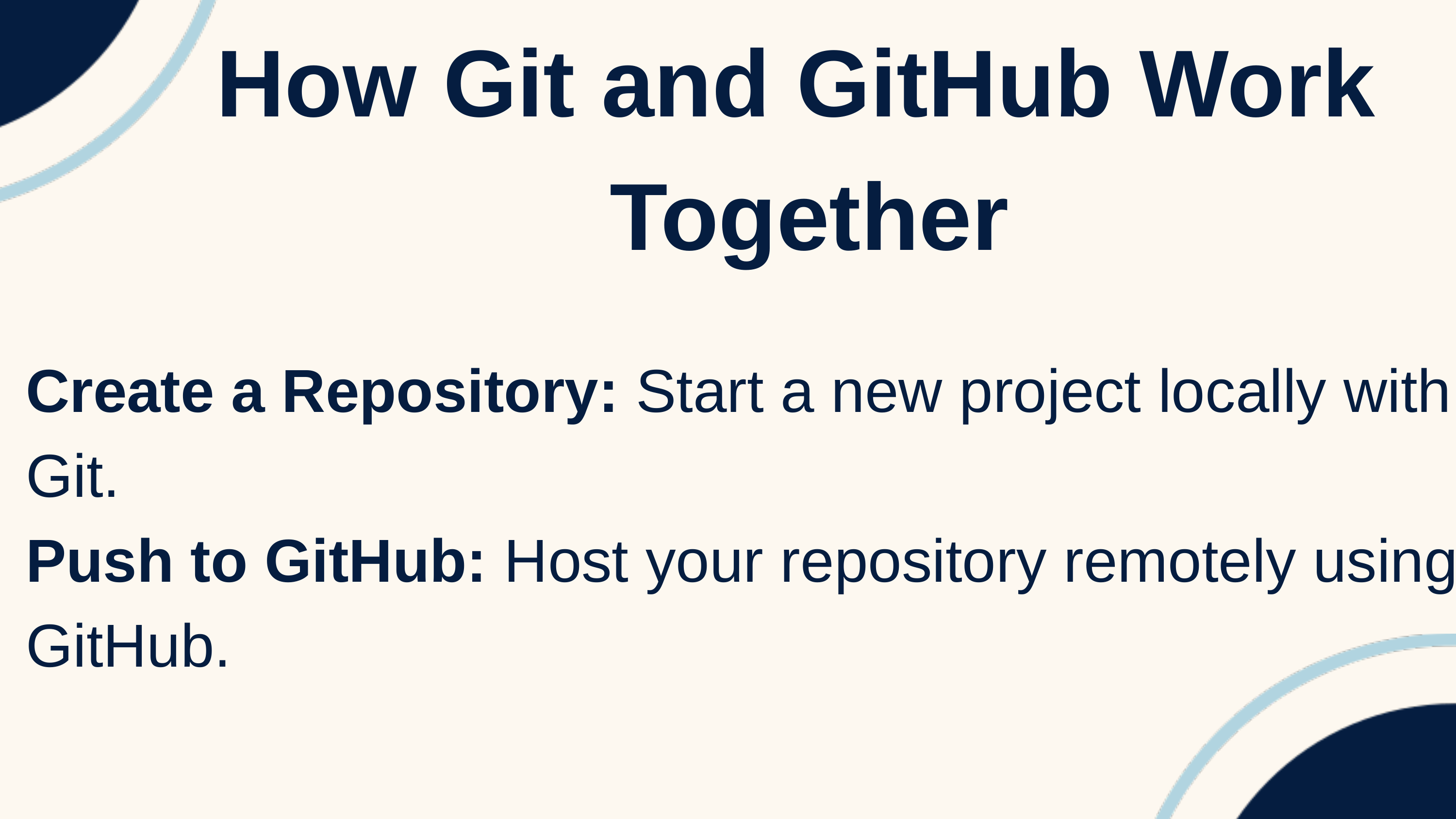

How Git and GitHub Work
Together
Create a Repository: Start a new project locally with Git.
Push to GitHub: Host your repository remotely using GitHub.